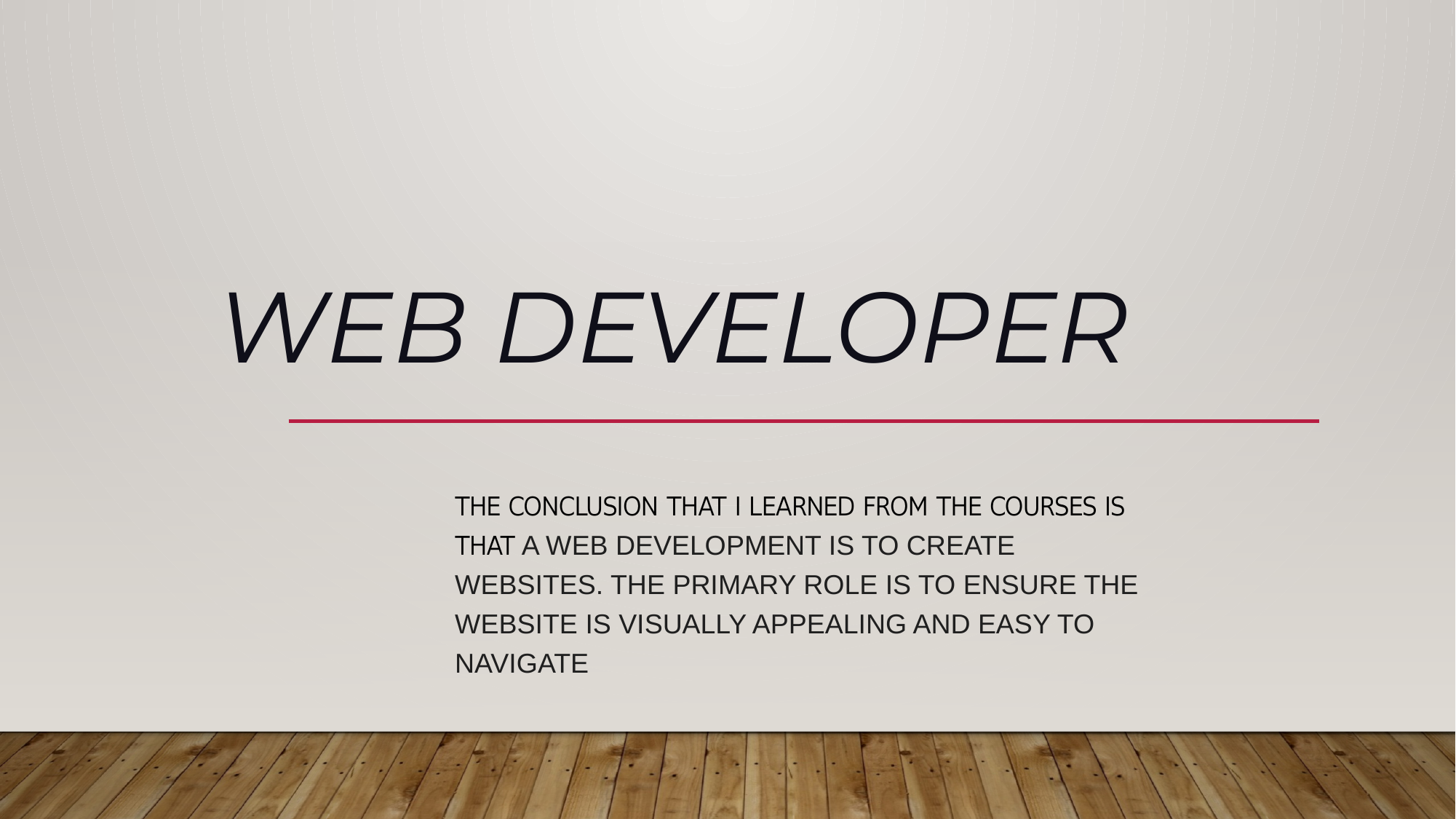

# web developer

The conclusion that I learned from the courses is that a web development is to create websites. The primary role is to ensure the website is visually appealing and easy to navigate